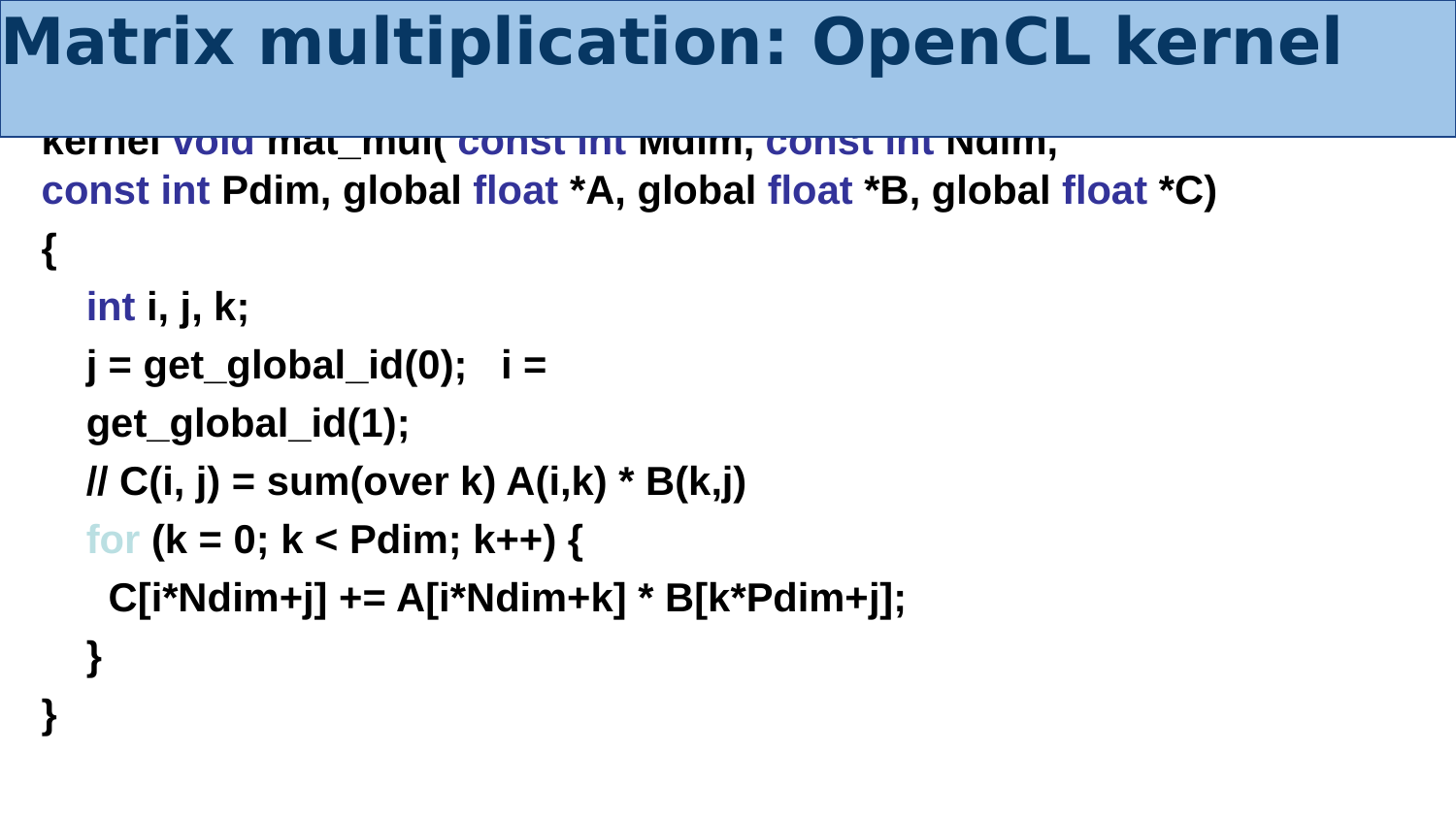

# Matrix multiplication: OpenCL kernel
kernel void mat_mul( const int Mdim, const int Ndim,
const int Pdim, global float *A, global float *B, global float *C)
{
int i, j, k;
j = get_global_id(0);   i = get_global_id(1);
// C(i, j) = sum(over k) A(i,k) * B(k,j)
for (k = 0; k < Pdim; k++) {
C[i*Ndim+j] += A[i*Ndim+k] * B[k*Pdim+j];
}
}